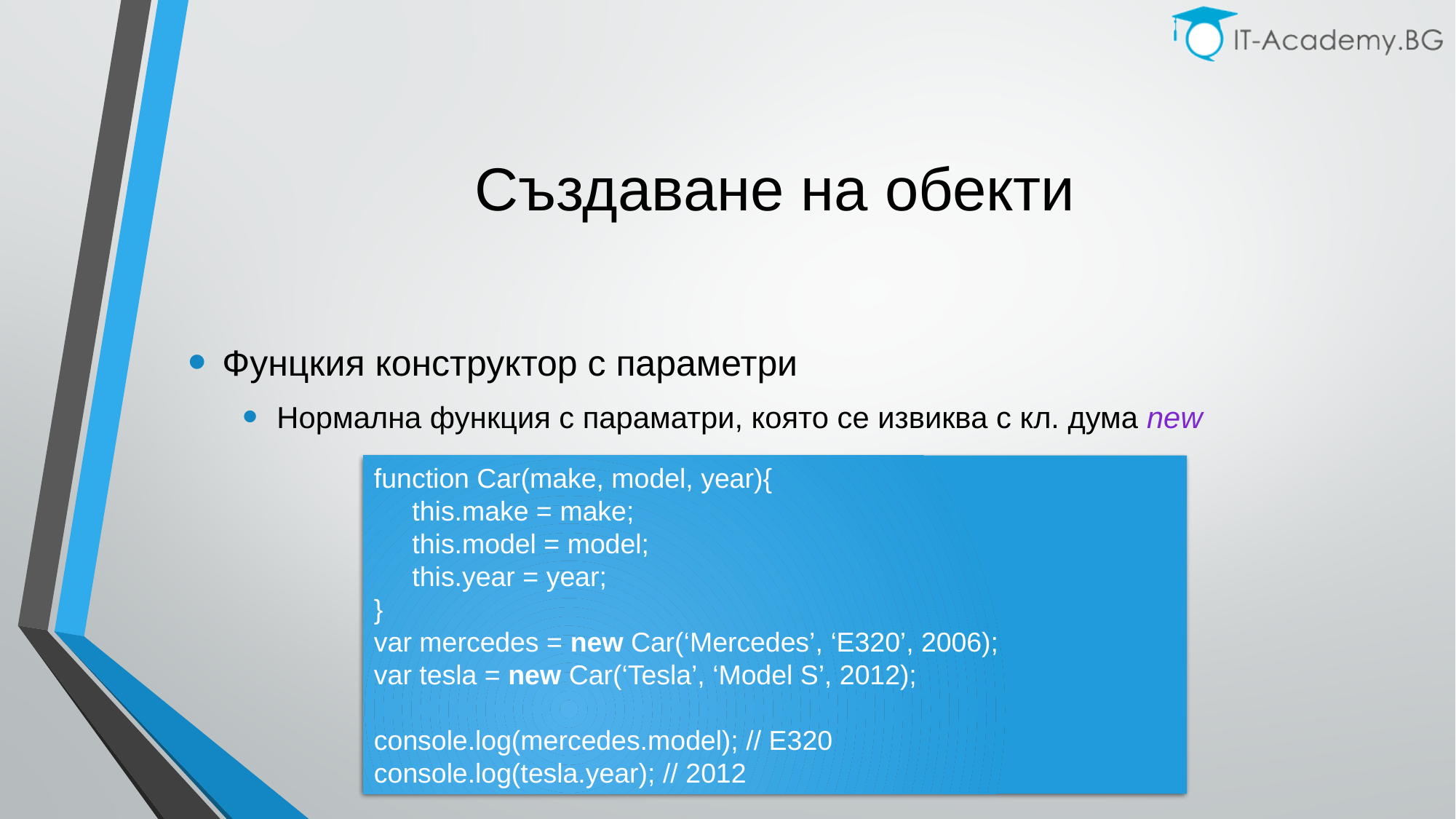

# Създаване на обекти
Фунцкия конструктор с параметри
Нормална функция с параматри, която се извиква с кл. дума new
function Car(make, model, year){
     this.make = make;
     this.model = model;
     this.year = year;
}
var mercedes = new Car(‘Mercedes’, ‘E320’, 2006);
var tesla = new Car(‘Tesla’, ‘Model S’, 2012);

console.log(mercedes.model); // E320
console.log(tesla.year); // 2012